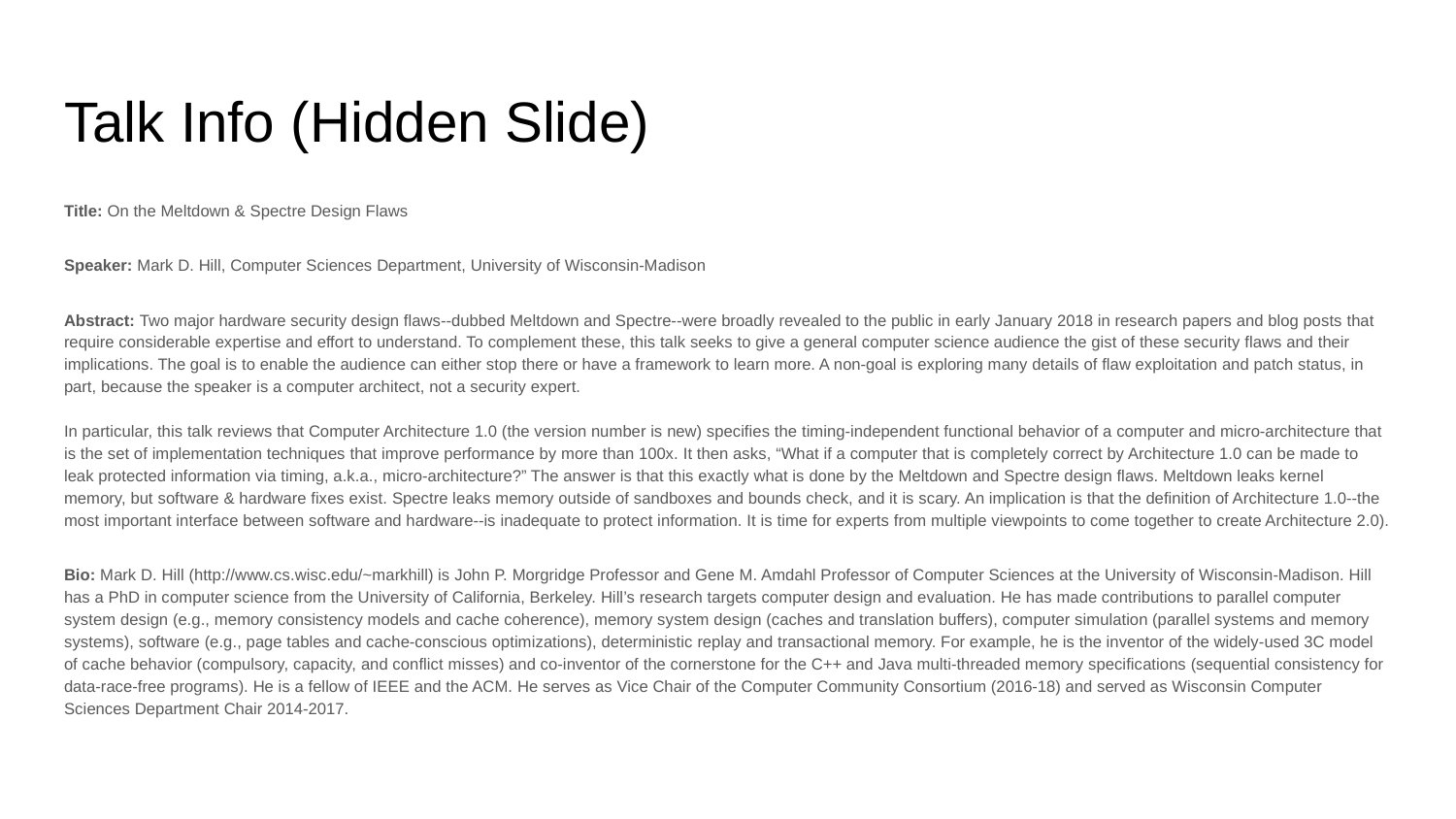

# Talk Info (Hidden Slide)
Title: On the Meltdown & Spectre Design Flaws
Speaker: Mark D. Hill, Computer Sciences Department, University of Wisconsin-Madison
Abstract: Two major hardware security design flaws--dubbed Meltdown and Spectre--were broadly revealed to the public in early January 2018 in research papers and blog posts that require considerable expertise and effort to understand. To complement these, this talk seeks to give a general computer science audience the gist of these security flaws and their implications. The goal is to enable the audience can either stop there or have a framework to learn more. A non-goal is exploring many details of flaw exploitation and patch status, in part, because the speaker is a computer architect, not a security expert.
In particular, this talk reviews that Computer Architecture 1.0 (the version number is new) specifies the timing-independent functional behavior of a computer and micro-architecture that is the set of implementation techniques that improve performance by more than 100x. It then asks, “What if a computer that is completely correct by Architecture 1.0 can be made to leak protected information via timing, a.k.a., micro-architecture?” The answer is that this exactly what is done by the Meltdown and Spectre design flaws. Meltdown leaks kernel memory, but software & hardware fixes exist. Spectre leaks memory outside of sandboxes and bounds check, and it is scary. An implication is that the definition of Architecture 1.0--the most important interface between software and hardware--is inadequate to protect information. It is time for experts from multiple viewpoints to come together to create Architecture 2.0).
Bio: Mark D. Hill (http://www.cs.wisc.edu/~markhill) is John P. Morgridge Professor and Gene M. Amdahl Professor of Computer Sciences at the University of Wisconsin-Madison. Hill has a PhD in computer science from the University of California, Berkeley. Hill’s research targets computer design and evaluation. He has made contributions to parallel computer system design (e.g., memory consistency models and cache coherence), memory system design (caches and translation buffers), computer simulation (parallel systems and memory systems), software (e.g., page tables and cache-conscious optimizations), deterministic replay and transactional memory. For example, he is the inventor of the widely-used 3C model of cache behavior (compulsory, capacity, and conflict misses) and co-inventor of the cornerstone for the C++ and Java multi-threaded memory specifications (sequential consistency for data-race-free programs). He is a fellow of IEEE and the ACM. He serves as Vice Chair of the Computer Community Consortium (2016-18) and served as Wisconsin Computer Sciences Department Chair 2014-2017.